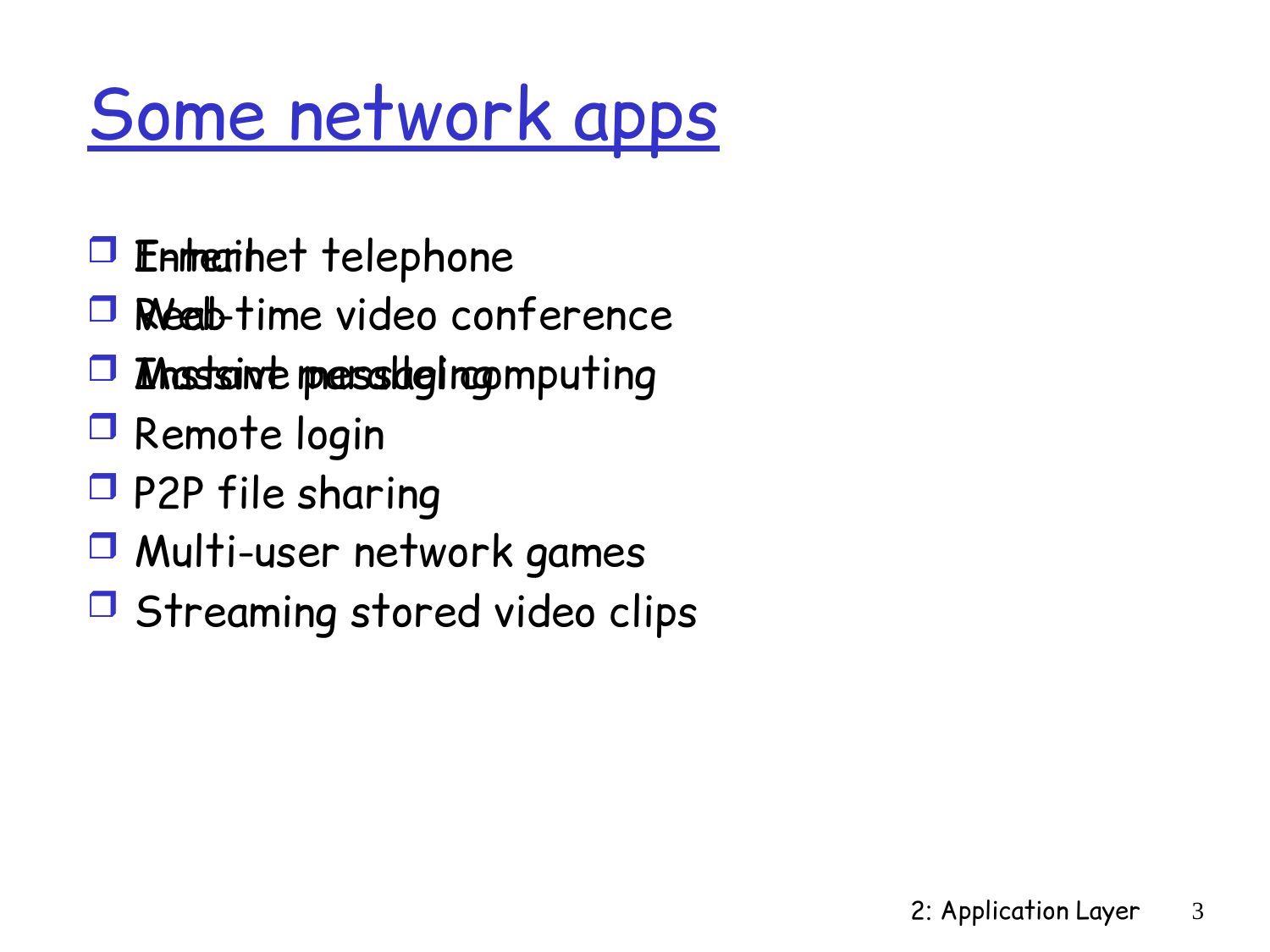

# Some network apps
E-mail
Web
Instant messaging
Remote login
P2P file sharing
Multi-user network games
Streaming stored video clips

Internet telephone
Real-time video conference
Massive parallel computing

2: Application Layer
3